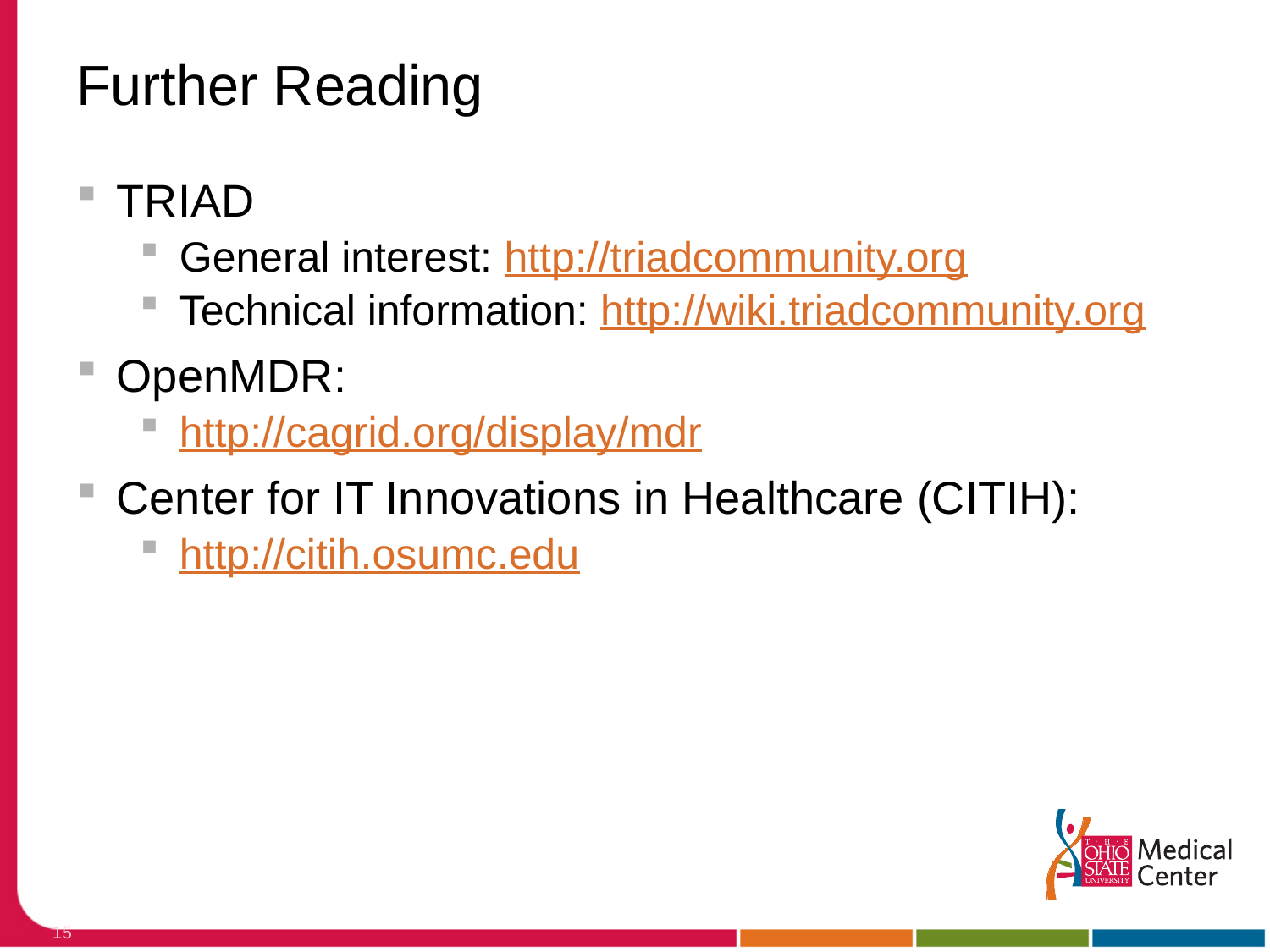

# Further Reading
TRIAD
General interest: http://triadcommunity.org
Technical information: http://wiki.triadcommunity.org
OpenMDR:
http://cagrid.org/display/mdr
Center for IT Innovations in Healthcare (CITIH):
http://citih.osumc.edu

15